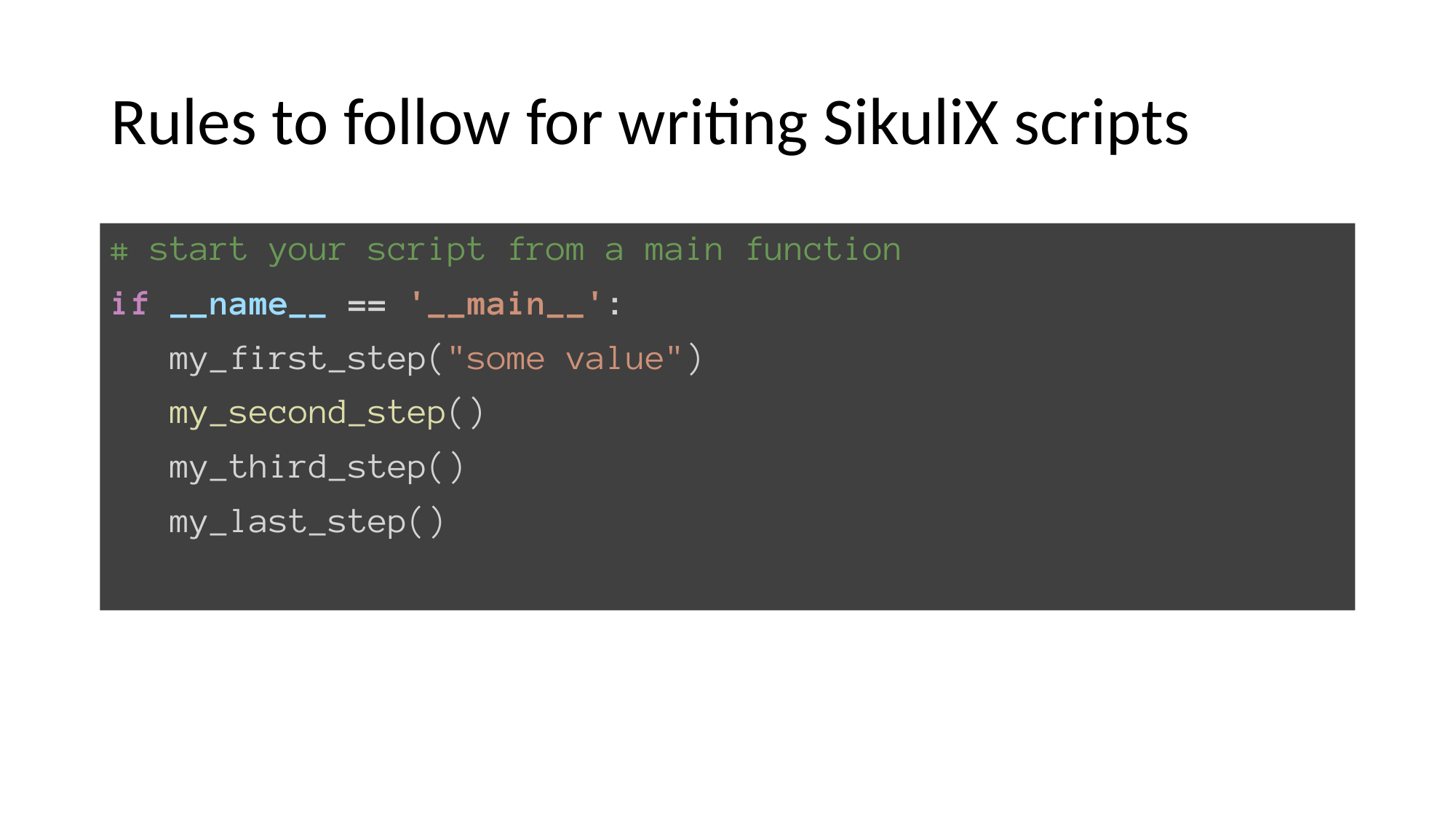

# Rules to follow for writing SikuliX scripts
# start your script from a main function
if __name__ == '__main__':
   my_first_step("some value")
   my_second_step()
   my_third_step()
   my_last_step()